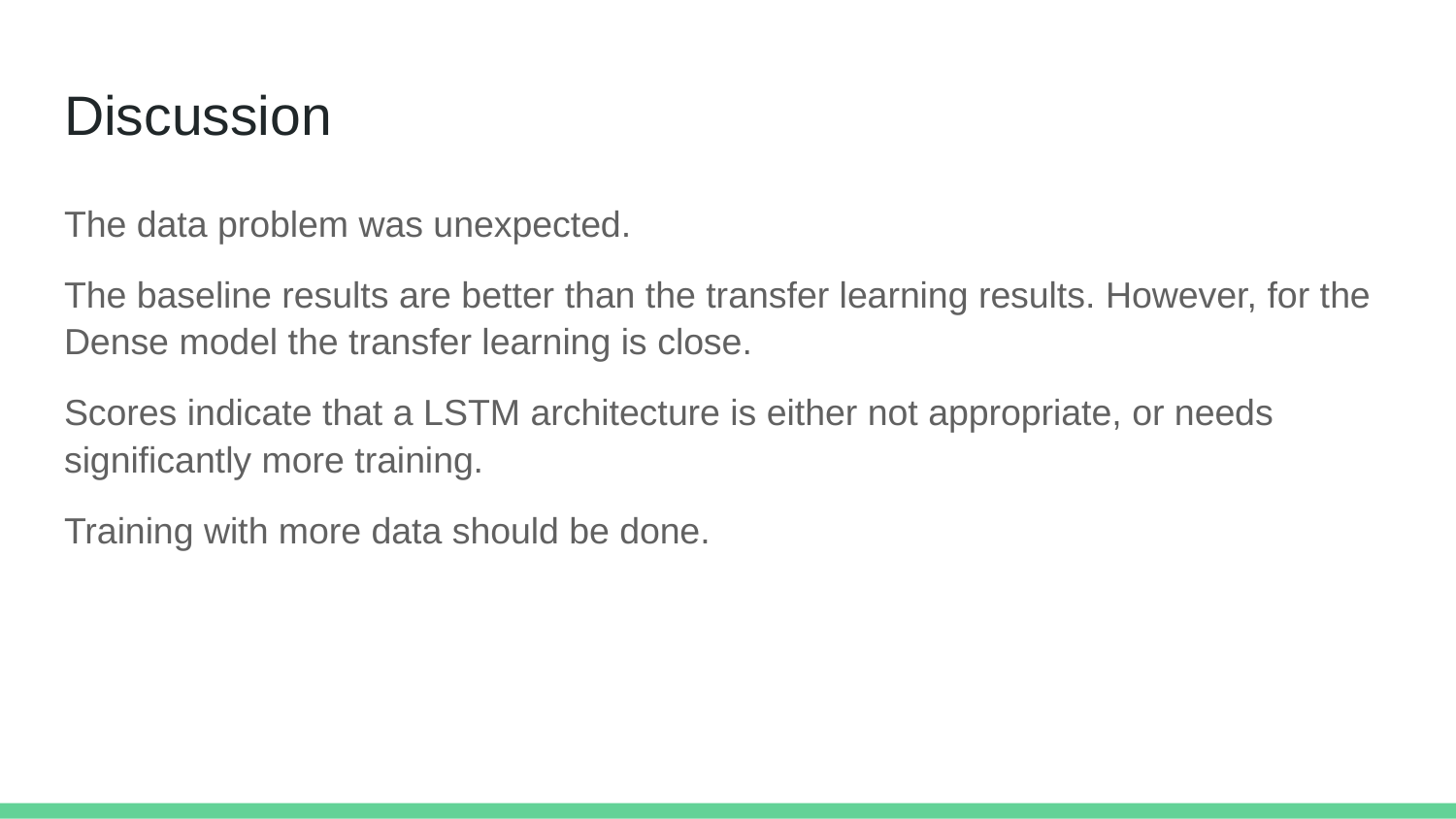

# Discussion
The data problem was unexpected.
The baseline results are better than the transfer learning results. However, for the Dense model the transfer learning is close.
Scores indicate that a LSTM architecture is either not appropriate, or needs significantly more training.
Training with more data should be done.